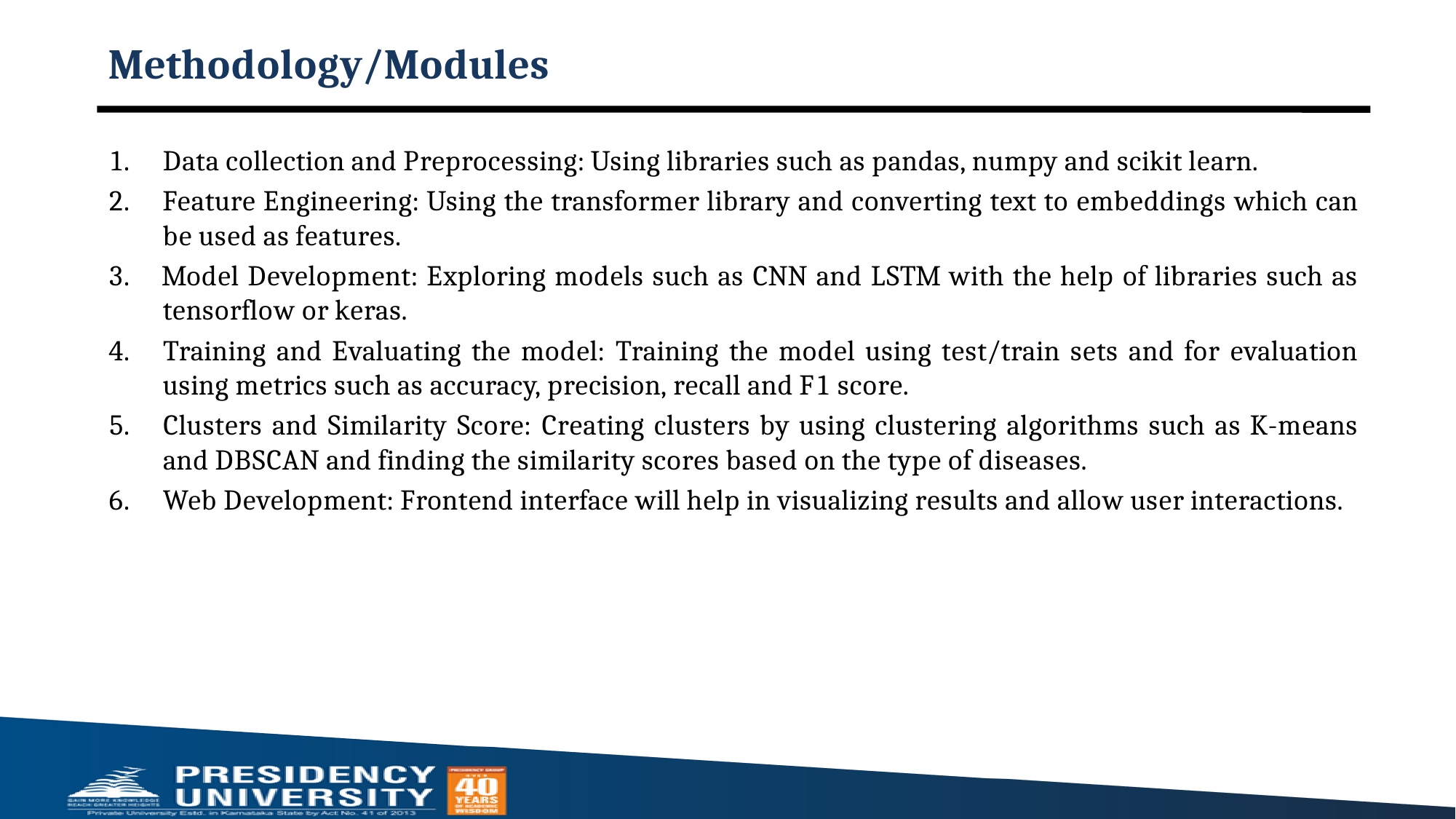

# Methodology/Modules
Data collection and Preprocessing: Using libraries such as pandas, numpy and scikit learn.
Feature Engineering: Using the transformer library and converting text to embeddings which can be used as features.
Model Development: Exploring models such as CNN and LSTM with the help of libraries such as tensorflow or keras.
Training and Evaluating the model: Training the model using test/train sets and for evaluation using metrics such as accuracy, precision, recall and F1 score.
Clusters and Similarity Score: Creating clusters by using clustering algorithms such as K-means and DBSCAN and finding the similarity scores based on the type of diseases.
Web Development: Frontend interface will help in visualizing results and allow user interactions.